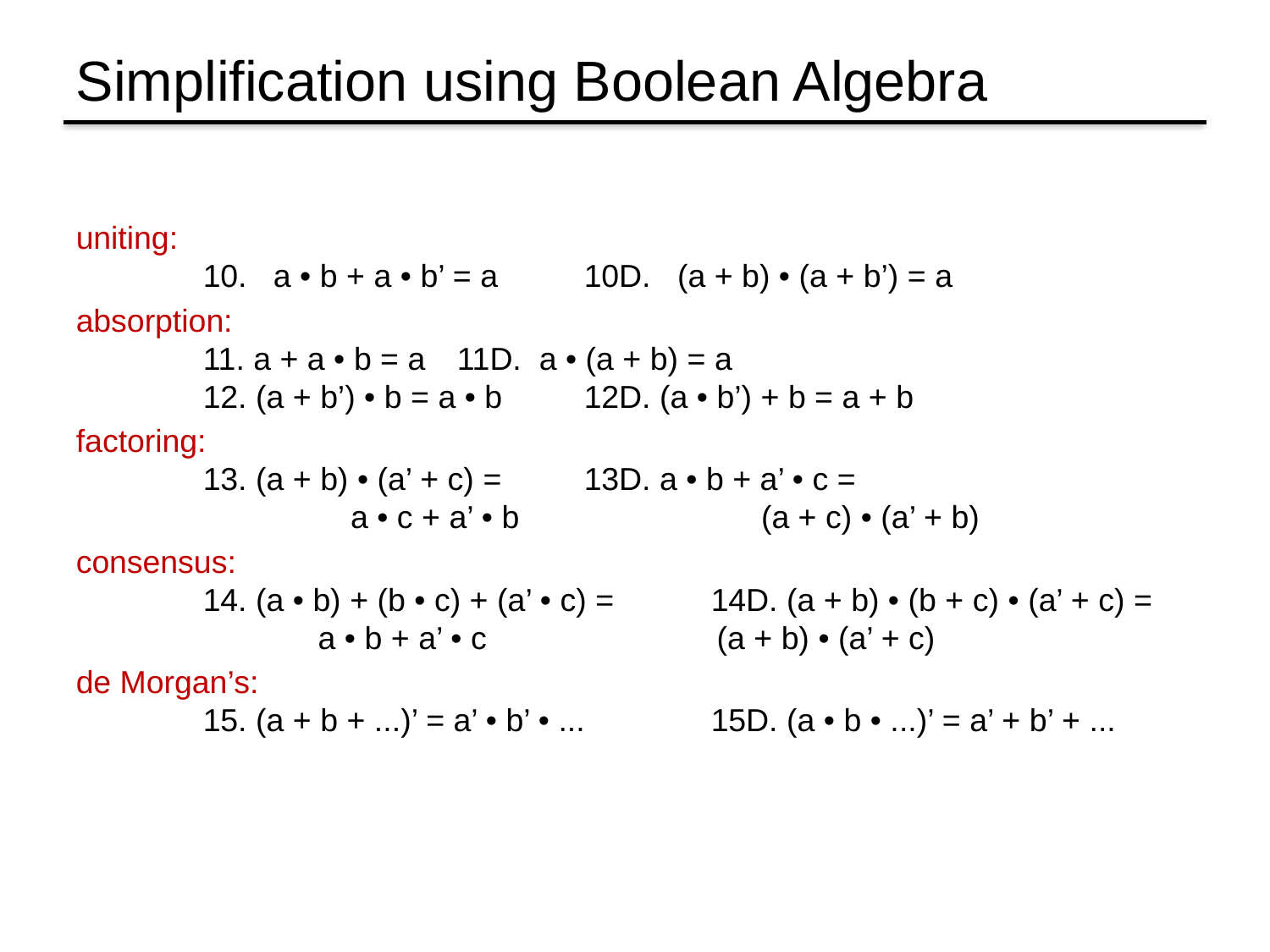

Simplification using Boolean Algebra
uniting:
	10.   a • b + a • b’ = a	10D.   (a + b) • (a + b’) = a
absorption:
	11. a + a • b = a	11D.  a • (a + b) = a
	12. (a + b’) • b = a • b	12D. (a • b’) + b = a + b
factoring:
	13. (a + b) • (a’ + c) =	13D. a • b + a’ • c =
                               a • c + a’ • b	                    (a + c) • (a’ + b)
consensus:
	14. (a • b) + (b • c) + (a’ • c) =	14D. (a + b) • (b + c) • (a’ + c) =
	             a • b + a’ • c	               (a + b) • (a’ + c)
de Morgan’s:
	15. (a + b + ...)’ = a’ • b’ • ...	15D. (a • b • ...)’ = a’ + b’ + ...